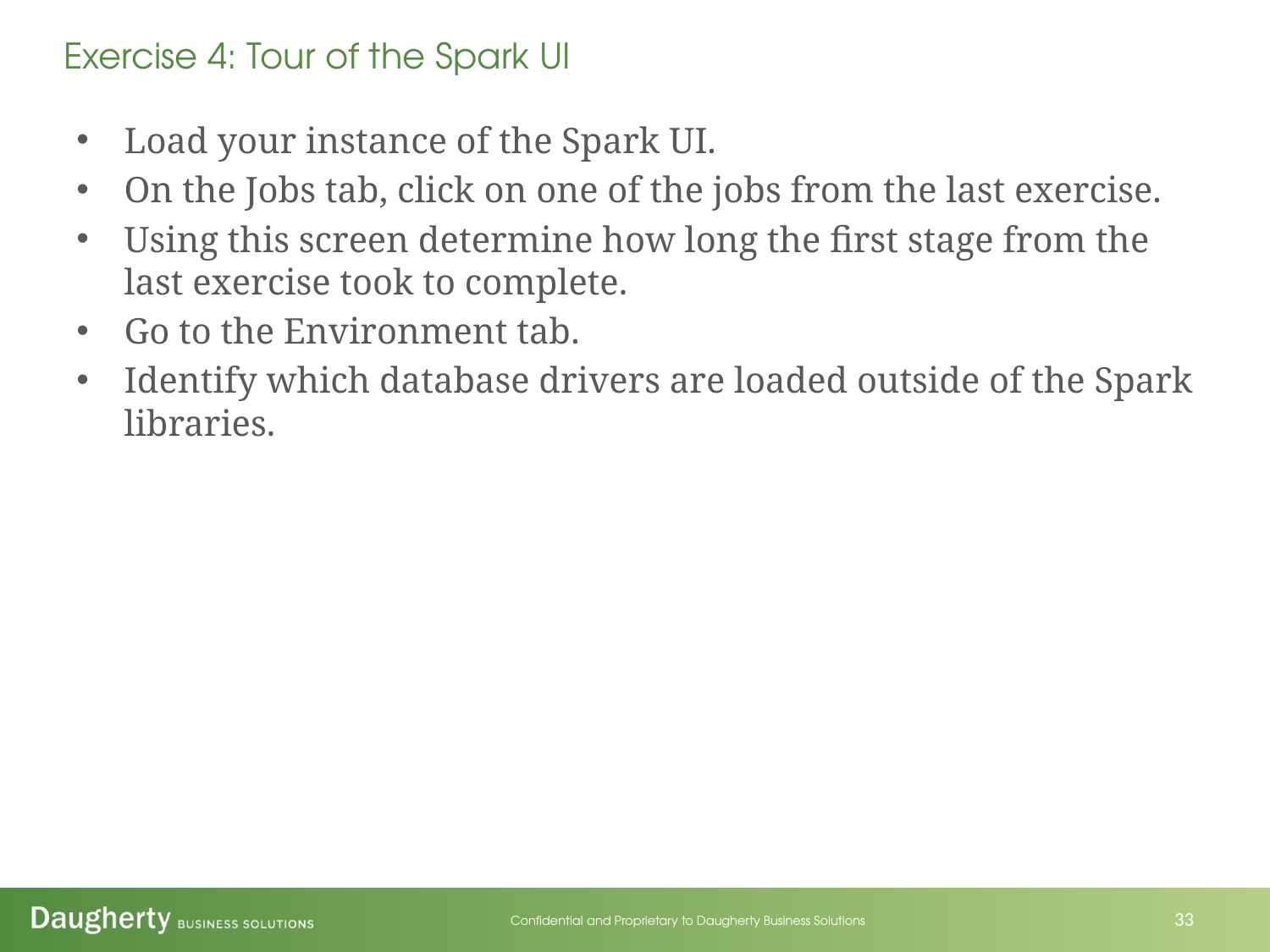

Exercise 4: Tour of the Spark UI
Load your instance of the Spark UI.
On the Jobs tab, click on one of the jobs from the last exercise.
Using this screen determine how long the first stage from the last exercise took to complete.
Go to the Environment tab.
Identify which database drivers are loaded outside of the Spark libraries.
33